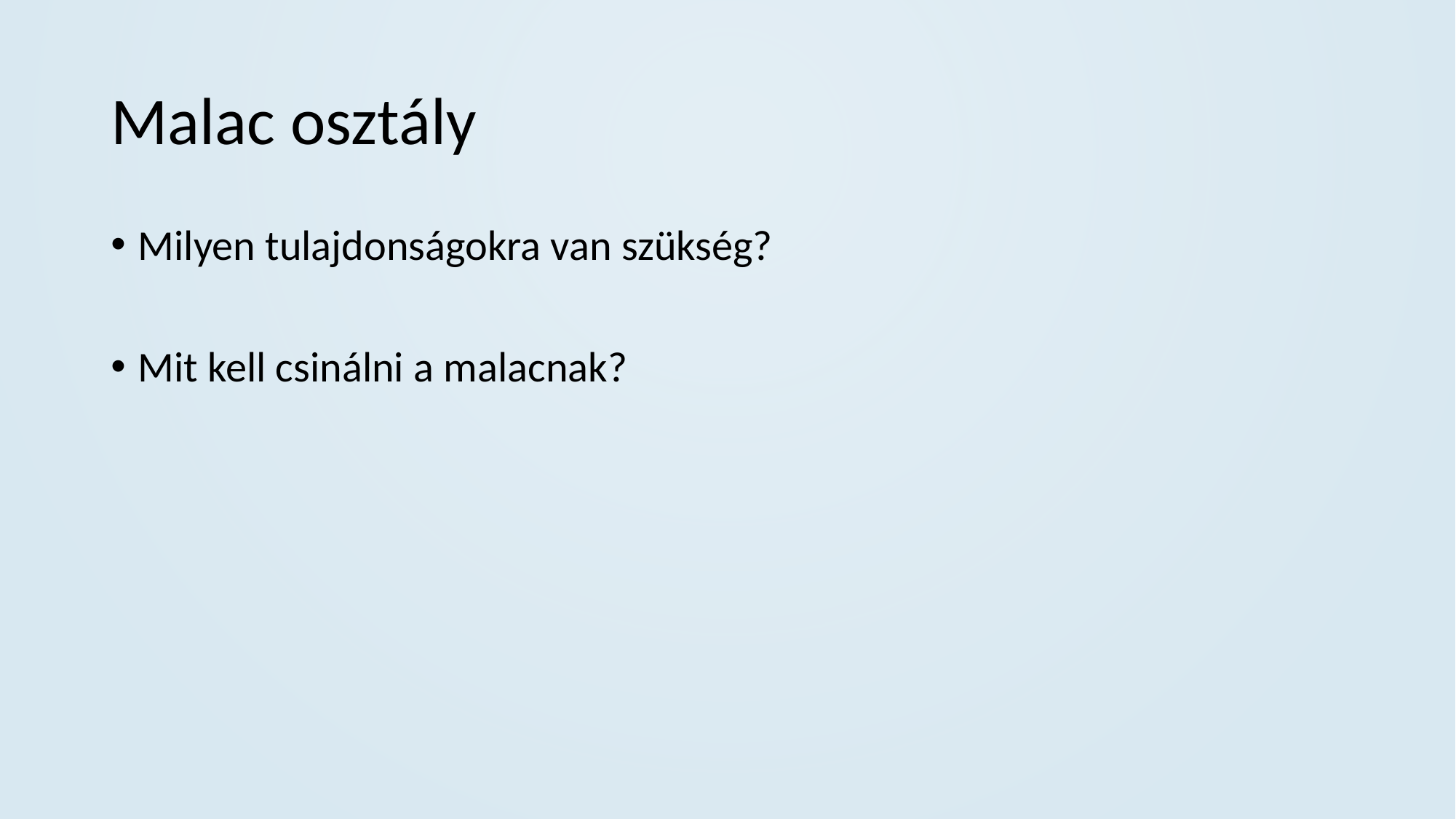

# Malac osztály
Milyen tulajdonságokra van szükség?

Mit kell csinálni a malacnak?